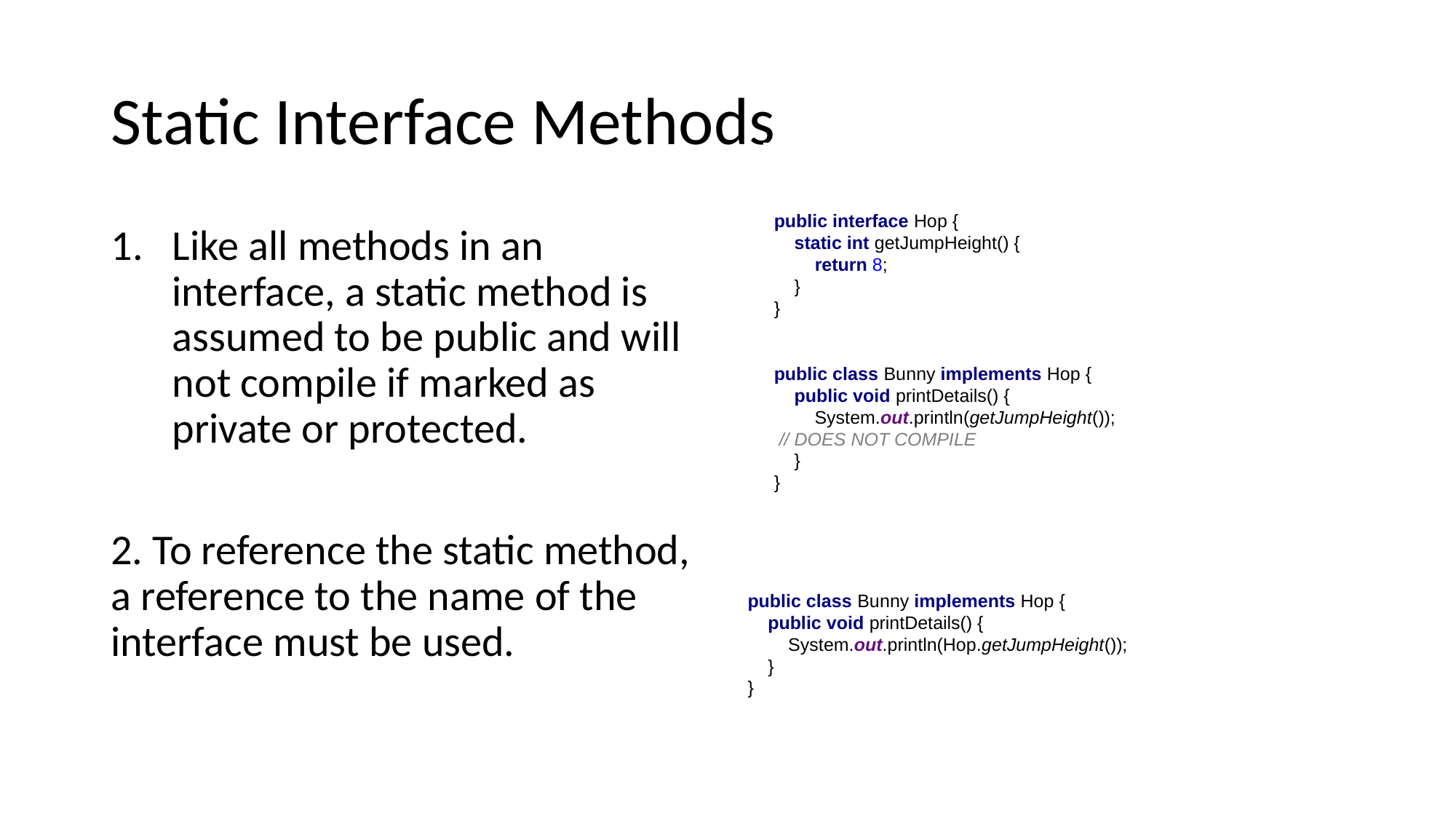

# Static Interface Methods
public interface Hop {
    static int getJumpHeight() {
        return 8;
    }
}
public class Bunny implements Hop {
    public void printDetails() {
        System.out.println(getJumpHeight());
 // DOES NOT COMPILE
    }
}
Like all methods in an interface, a static method is assumed to be public and will not compile if marked as private or protected.

2. To reference the static method, a reference to the name of the interface must be used.
public class Bunny implements Hop {
    public void printDetails() {
        System.out.println(Hop.getJumpHeight());
    }
}